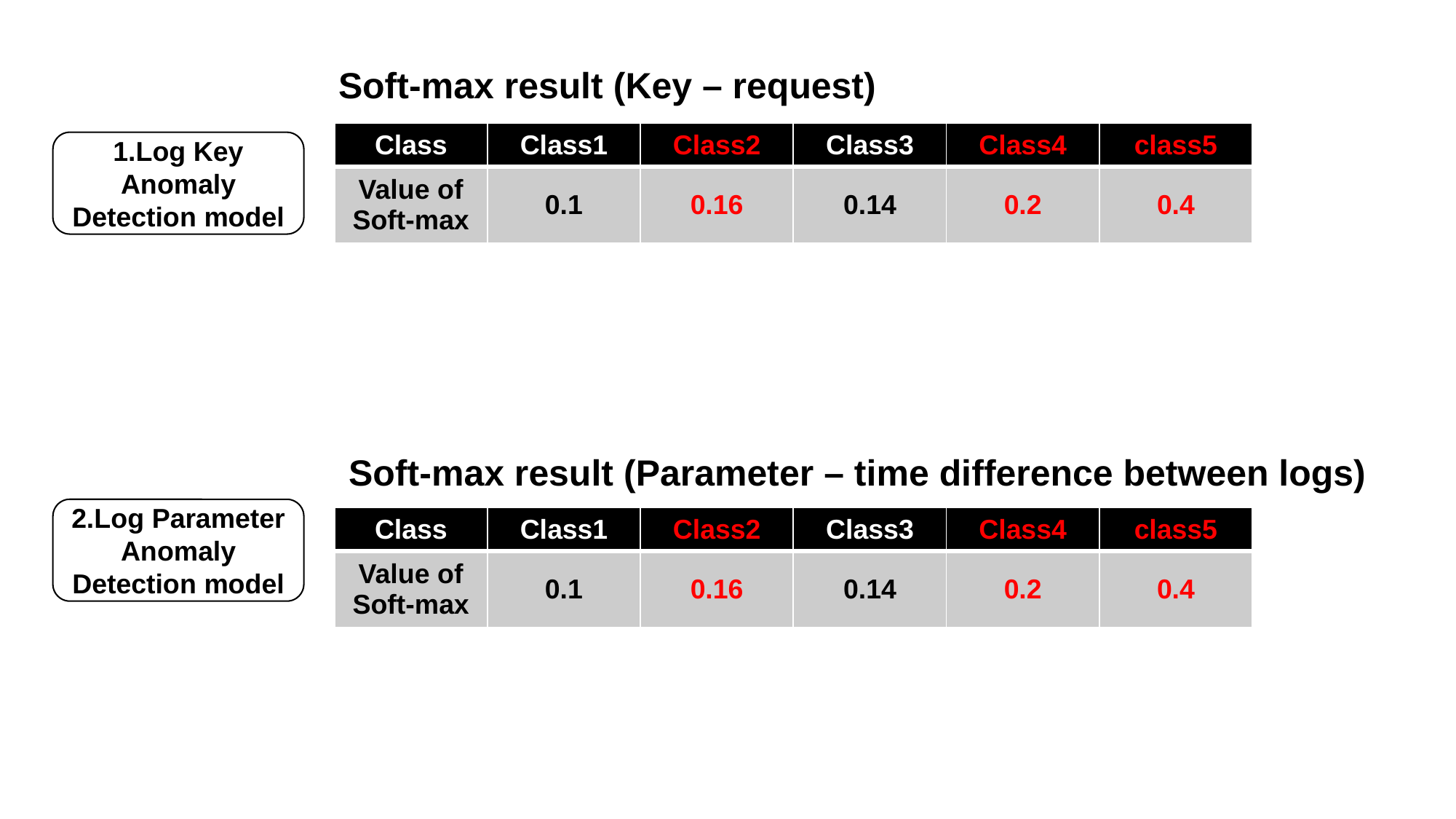

Soft-max result (Key – request)
| Class | Class1 | Class2 | Class3 | Class4 | class5 |
| --- | --- | --- | --- | --- | --- |
| Value of Soft-max | 0.1 | 0.16 | 0.14 | 0.2 | 0.4 |
1.Log Key Anomaly Detection model
Soft-max result (Parameter – time difference between logs)
2.Log Parameter Anomaly Detection model
| Class | Class1 | Class2 | Class3 | Class4 | class5 |
| --- | --- | --- | --- | --- | --- |
| Value of Soft-max | 0.1 | 0.16 | 0.14 | 0.2 | 0.4 |